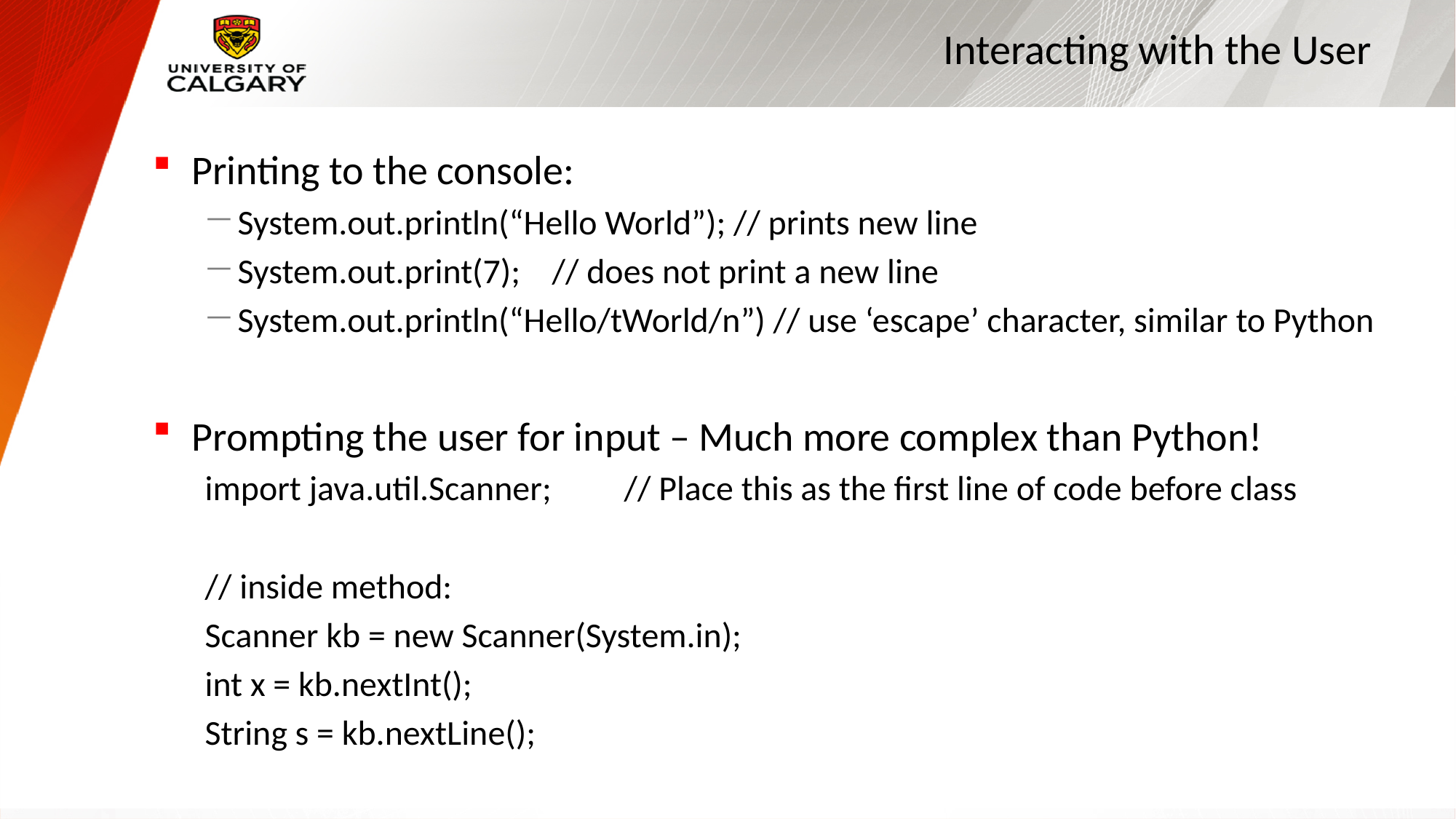

# Interacting with the User
Printing to the console:
System.out.println(“Hello World”); // prints new line
System.out.print(7);				// does not print a new line
System.out.println(“Hello/tWorld/n”) // use ‘escape’ character, similar to Python

Prompting the user for input – Much more complex than Python!
import java.util.Scanner; 			// Place this as the first line of code before class

// inside method:
Scanner kb = new Scanner(System.in);
int x = kb.nextInt();
String s = kb.nextLine();